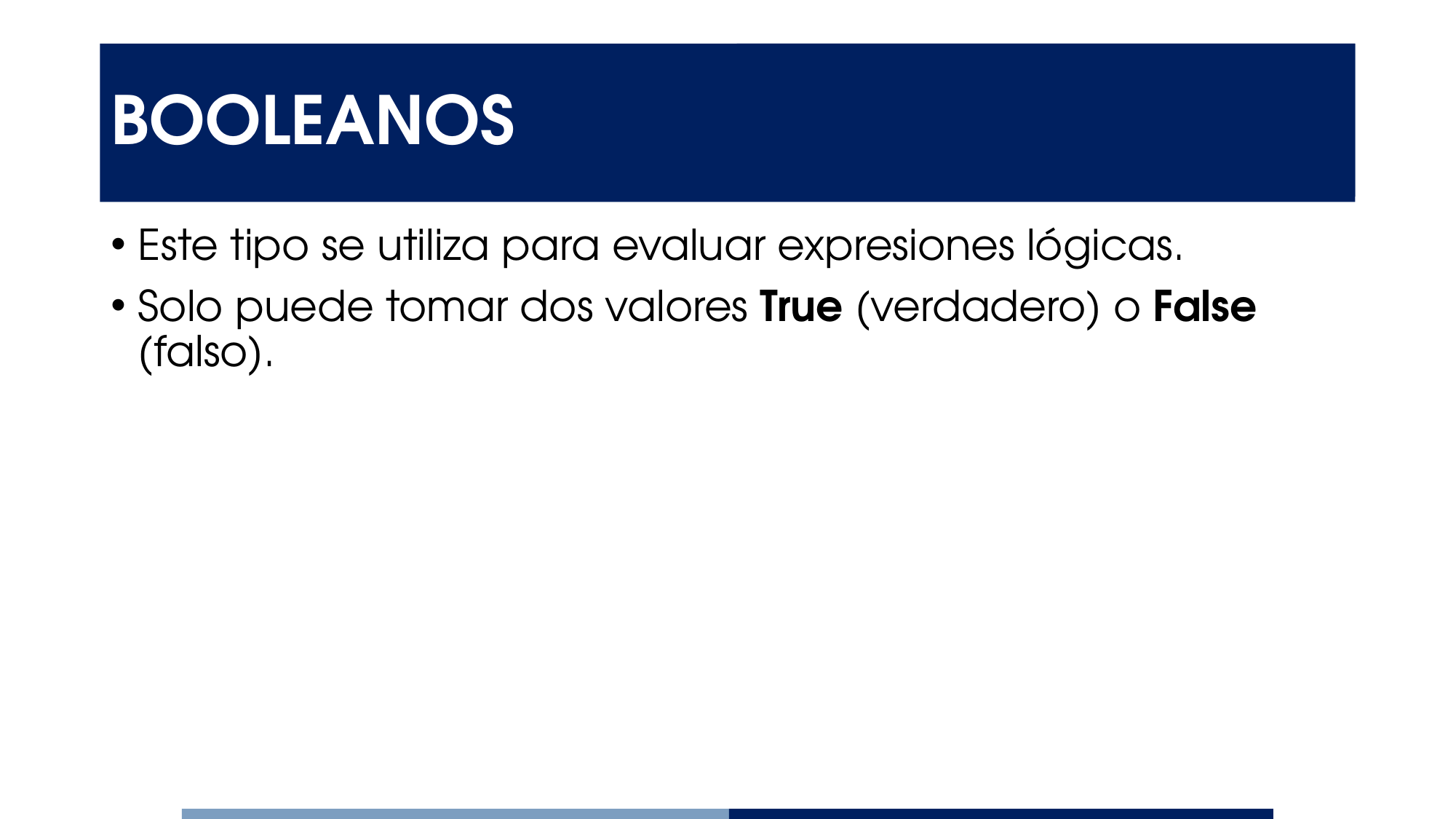

# BOOLEANOS
Este tipo se utiliza para evaluar expresiones lógicas.
Solo puede tomar dos valores True (verdadero) o False (falso).